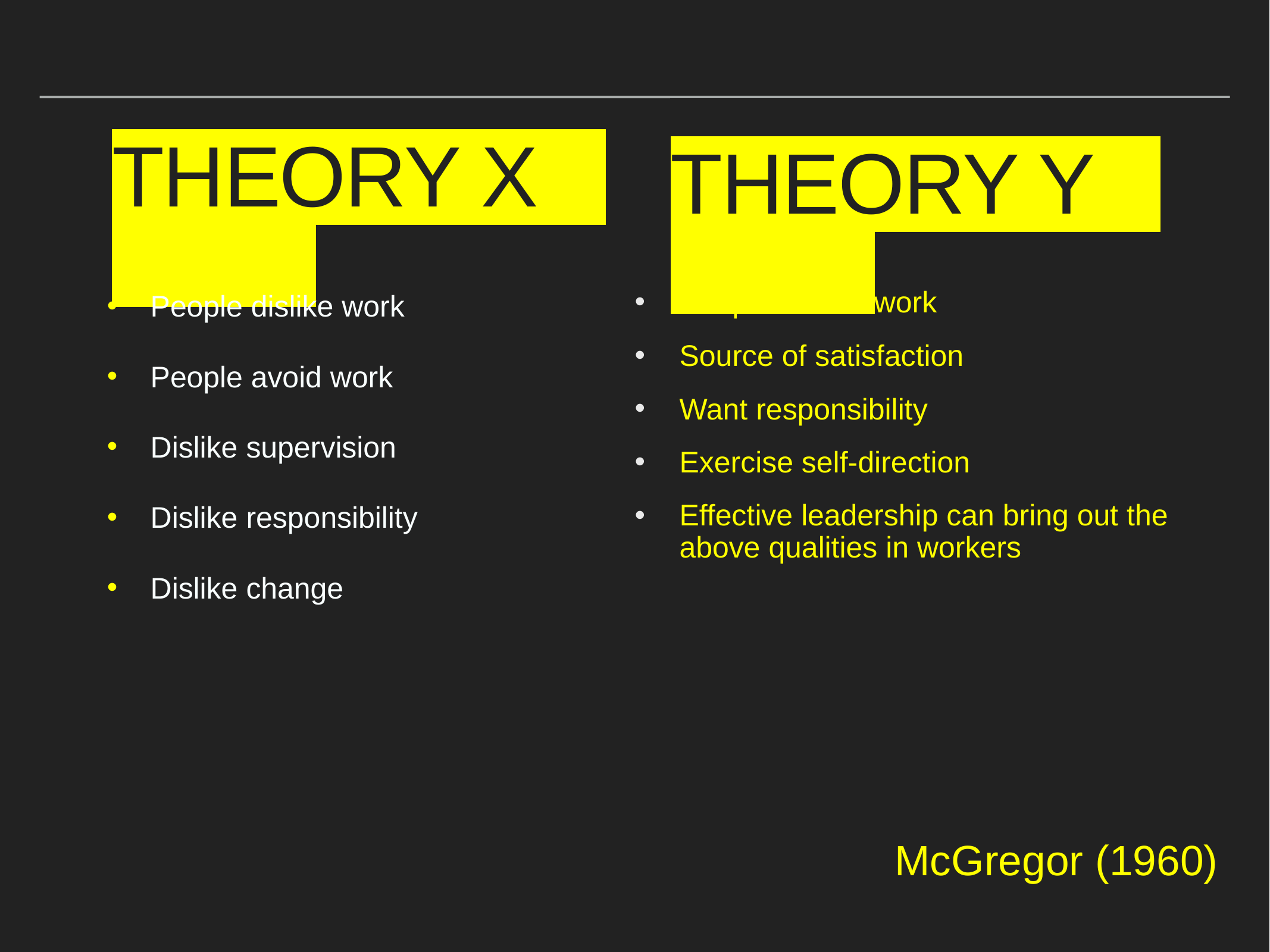

# Theory X
Theory y
People dislike work
People avoid work
Dislike supervision
Dislike responsibility
Dislike change
People do like work
Source of satisfaction
Want responsibility
Exercise self-direction
Effective leadership can bring out the above qualities in workers
McGregor (1960)